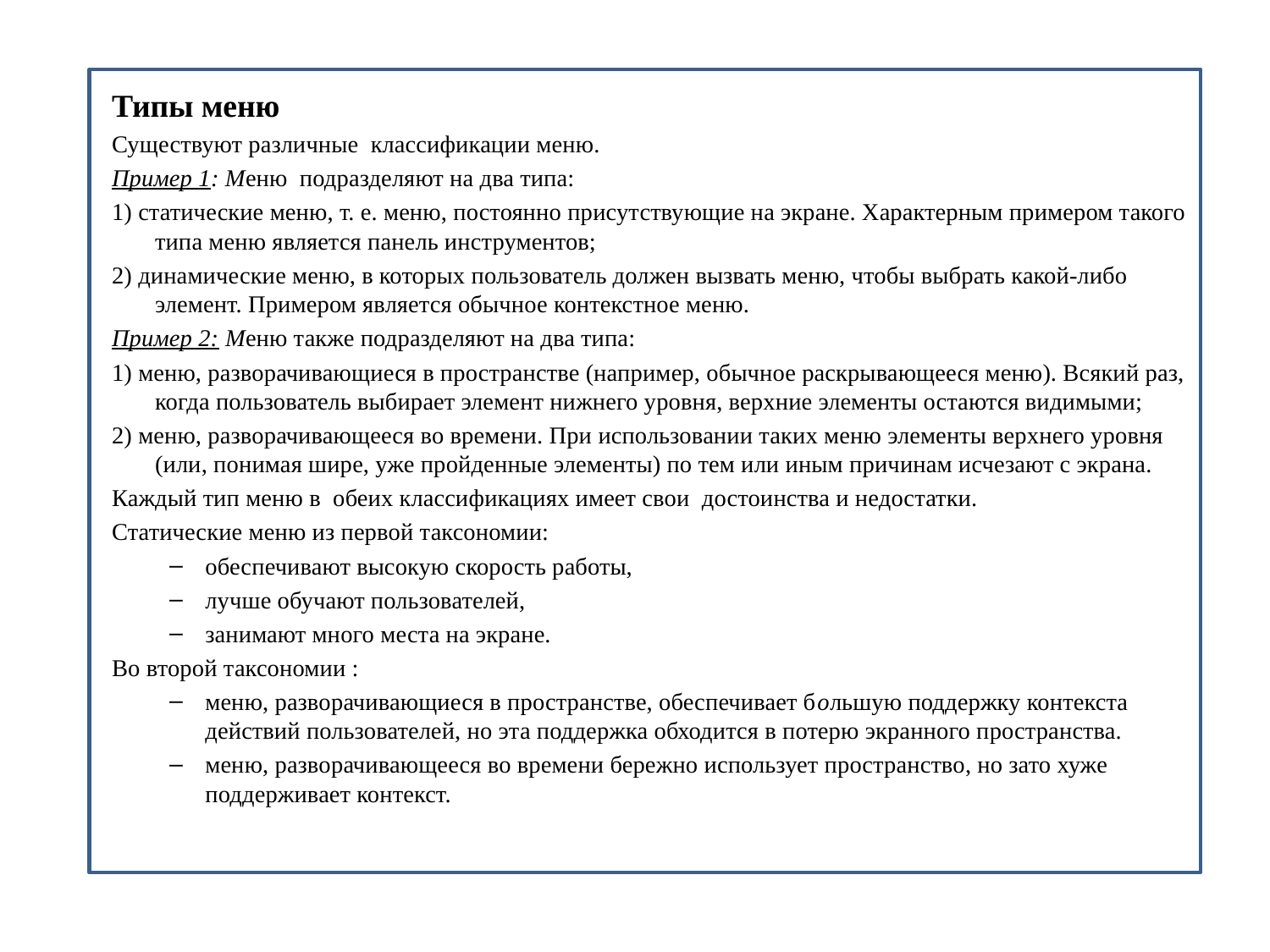

Типы меню
Существуют различные  классификации меню.
Пример 1: Меню  подразделяют на два типа:
1) статические меню, т. е. меню, постоянно присутствующие на экране. Характерным примером такого типа меню является панель инструментов;
2) динамические меню, в которых пользователь должен вызвать меню, чтобы выбрать какой-либо элемент. Примером является обычное контекстное меню.
Пример 2: Меню также подразделяют на два типа:
1) меню, разворачивающиеся в пространстве (например, обычное раскрывающееся меню). Всякий раз, когда пользователь выбирает элемент нижнего уровня, верхние элементы остаются видимыми;
2) меню, разворачивающееся во времени. При использовании таких меню элементы верхнего уровня (или, понимая шире, уже пройденные элементы) по тем или иным причинам исчезают с экрана.
Каждый тип меню в  обеих классификациях имеет свои  достоинства и недостатки.
Статические меню из первой таксономии:
обеспечивают высокую скорость работы,
лучше обучают пользователей,
занимают много места на экране.
Во второй таксономии :
меню, разворачивающиеся в пространстве, обеспечивает большую поддержку контекста действий пользователей, но эта поддержка обходится в потерю экранного пространства.
меню, разворачивающееся во времени бережно использует пространство, но зато хуже поддерживает контекст.